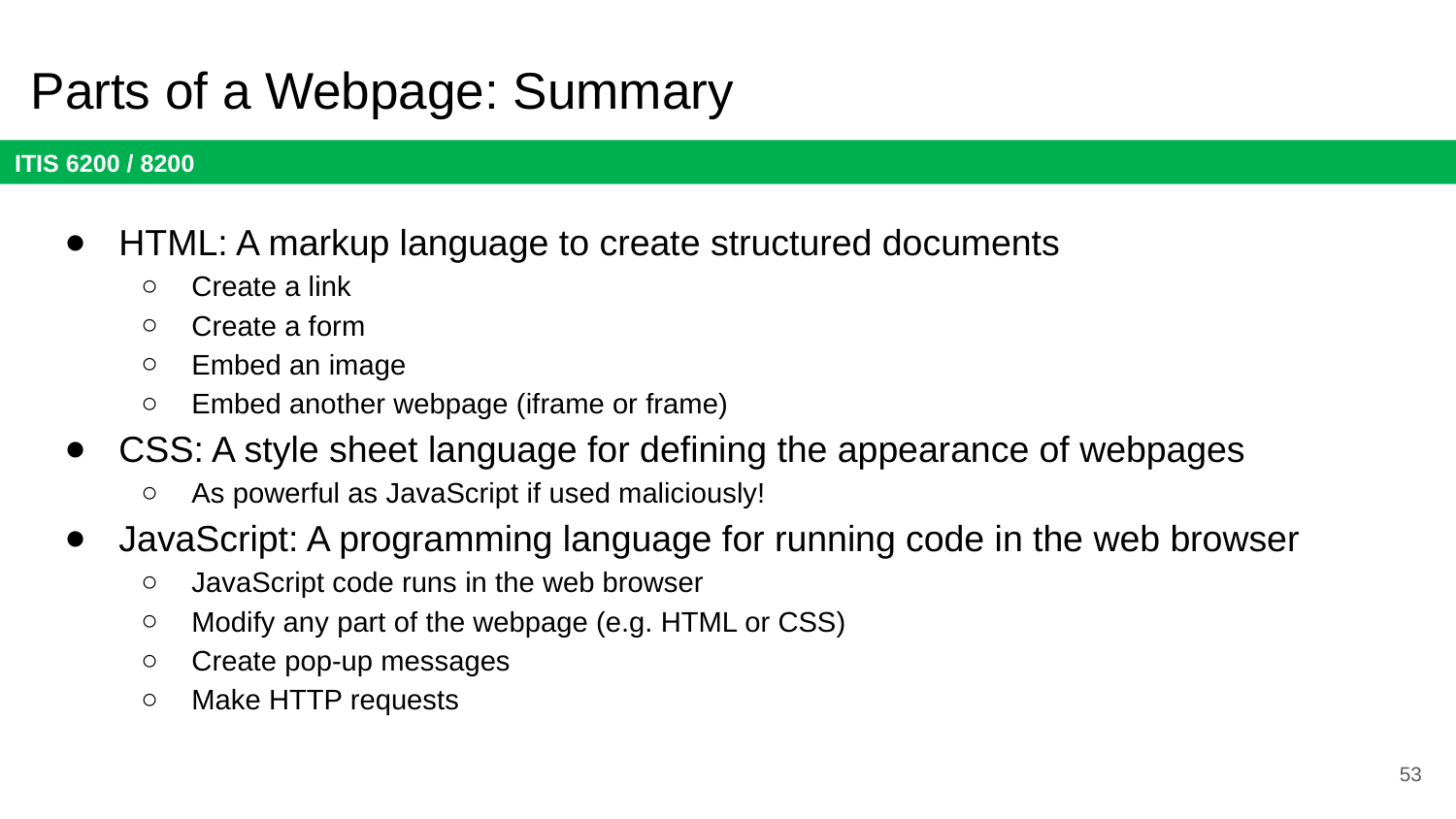

# Parts of a Webpage: Summary
HTML: A markup language to create structured documents
Create a link
Create a form
Embed an image
Embed another webpage (iframe or frame)
CSS: A style sheet language for defining the appearance of webpages
As powerful as JavaScript if used maliciously!
JavaScript: A programming language for running code in the web browser
JavaScript code runs in the web browser
Modify any part of the webpage (e.g. HTML or CSS)
Create pop-up messages
Make HTTP requests
53